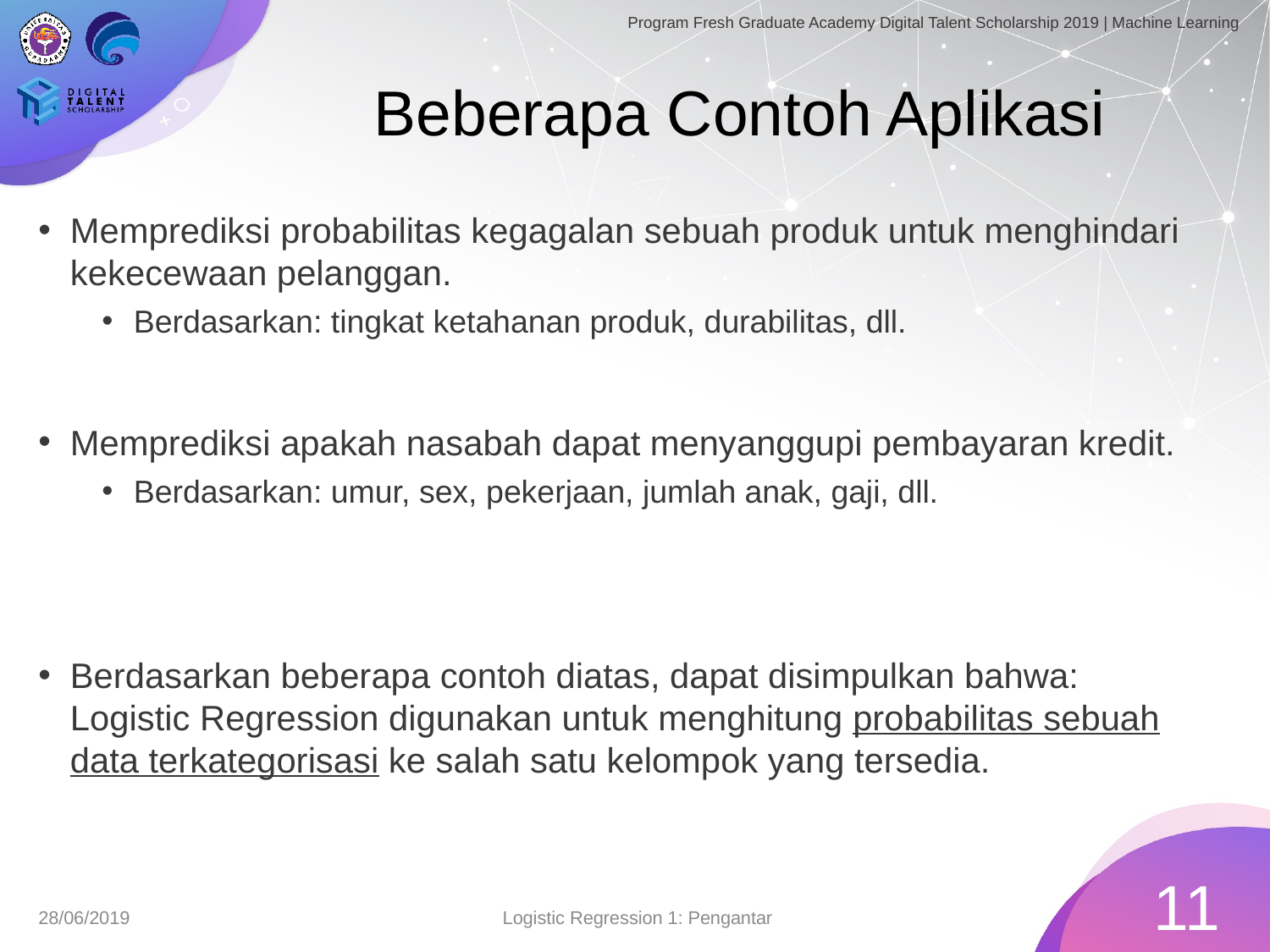

# Beberapa Contoh Aplikasi
Memprediksi probabilitas kegagalan sebuah produk untuk menghindari kekecewaan pelanggan.
Berdasarkan: tingkat ketahanan produk, durabilitas, dll.

Memprediksi apakah nasabah dapat menyanggupi pembayaran kredit.
Berdasarkan: umur, sex, pekerjaan, jumlah anak, gaji, dll.

Berdasarkan beberapa contoh diatas, dapat disimpulkan bahwa:
Logistic Regression digunakan untuk menghitung probabilitas sebuah data terkategorisasi ke salah satu kelompok yang tersedia.
11
Logistic Regression 1: Pengantar
28/06/2019